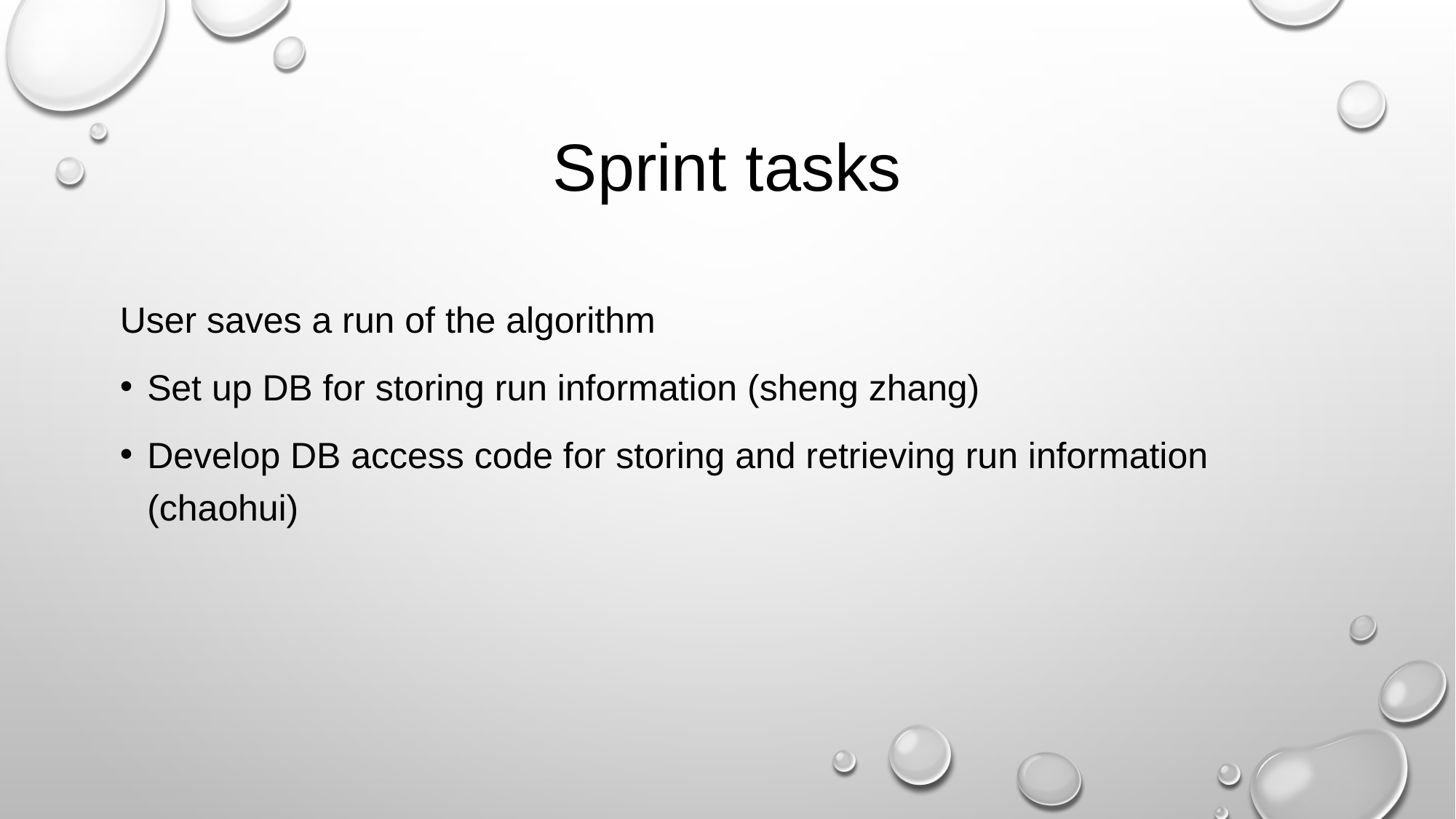

# Sprint tasks
User saves a run of the algorithm
Set up DB for storing run information (sheng zhang)
Develop DB access code for storing and retrieving run information (chaohui)